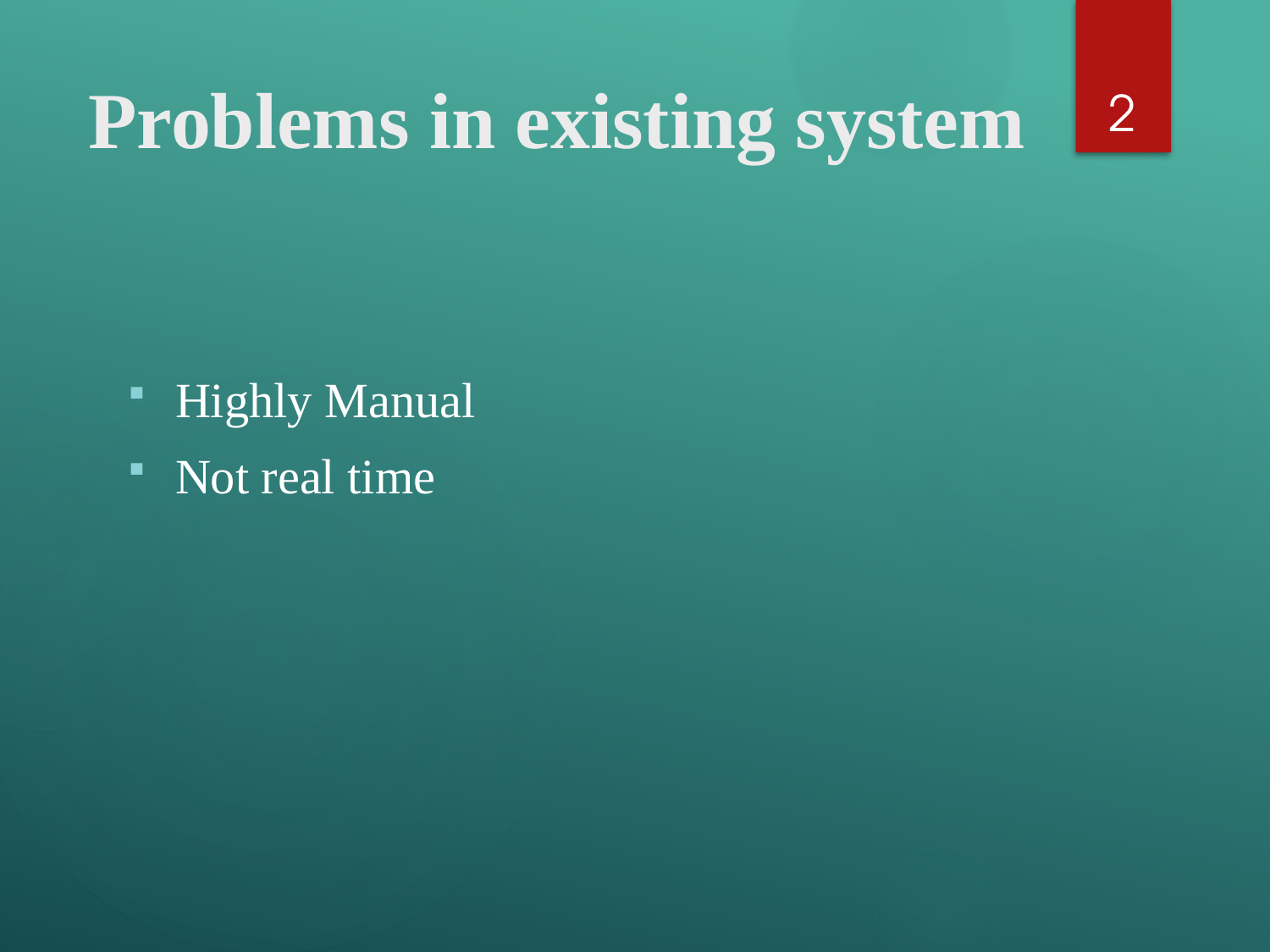

2
# Problems in existing system

Highly Manual
Not real time